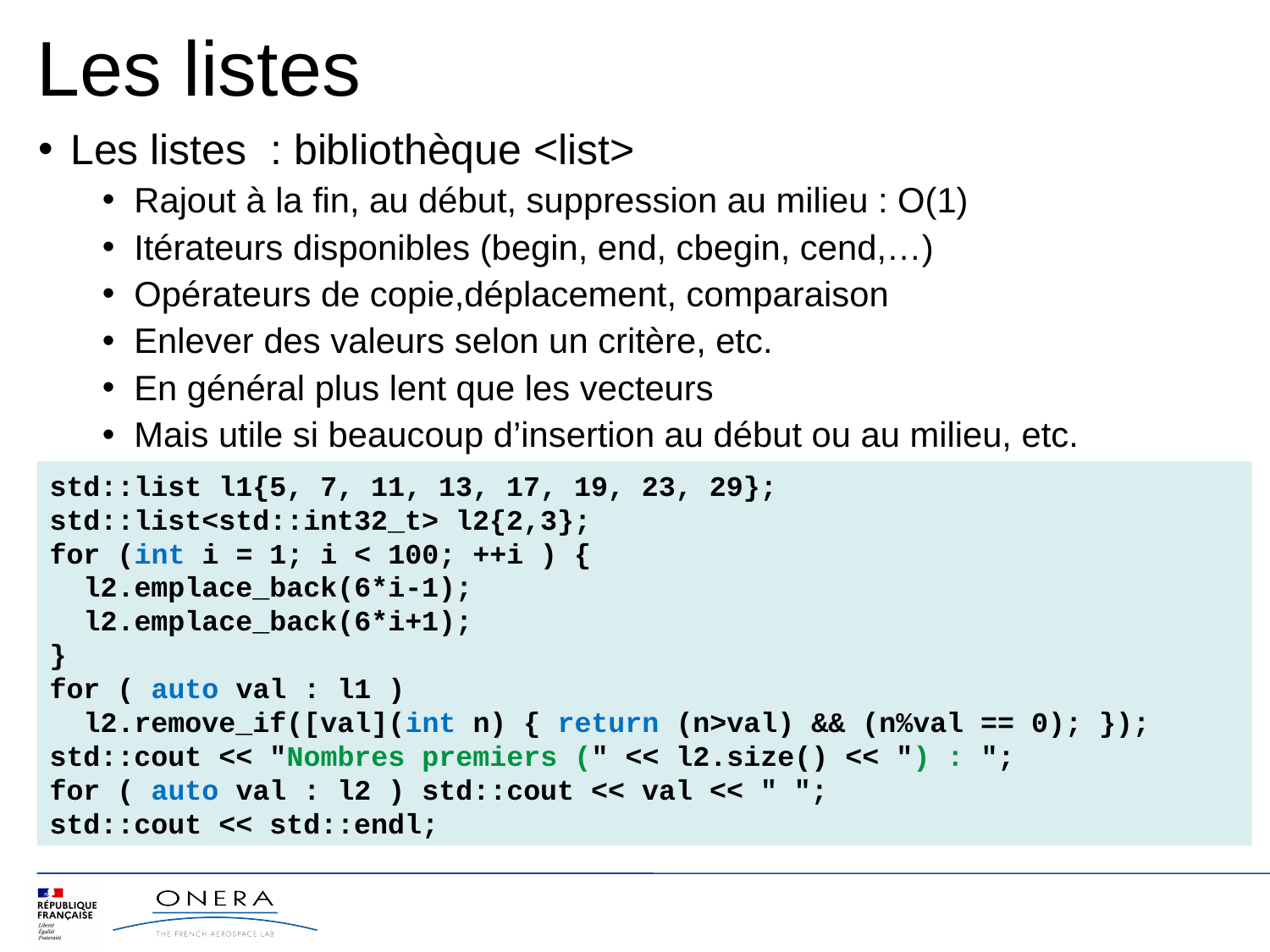

Les listes
Les listes  : bibliothèque <list>
Rajout à la fin, au début, suppression au milieu : O(1)
Itérateurs disponibles (begin, end, cbegin, cend,…)
Opérateurs de copie,déplacement, comparaison
Enlever des valeurs selon un critère, etc.
En général plus lent que les vecteurs
Mais utile si beaucoup d’insertion au début ou au milieu, etc.
std::list l1{5, 7, 11, 13, 17, 19, 23, 29};
std::list<std::int32_t> l2{2,3};
for (int i = 1; i < 100; ++i ) {
  l2.emplace_back(6*i-1);
  l2.emplace_back(6*i+1);
}
for ( auto val : l1 )
  l2.remove_if([val](int n) { return (n>val) && (n%val == 0); });
std::cout << "Nombres premiers (" << l2.size() << ") : ";
for ( auto val : l2 ) std::cout << val << " ";
std::cout << std::endl;